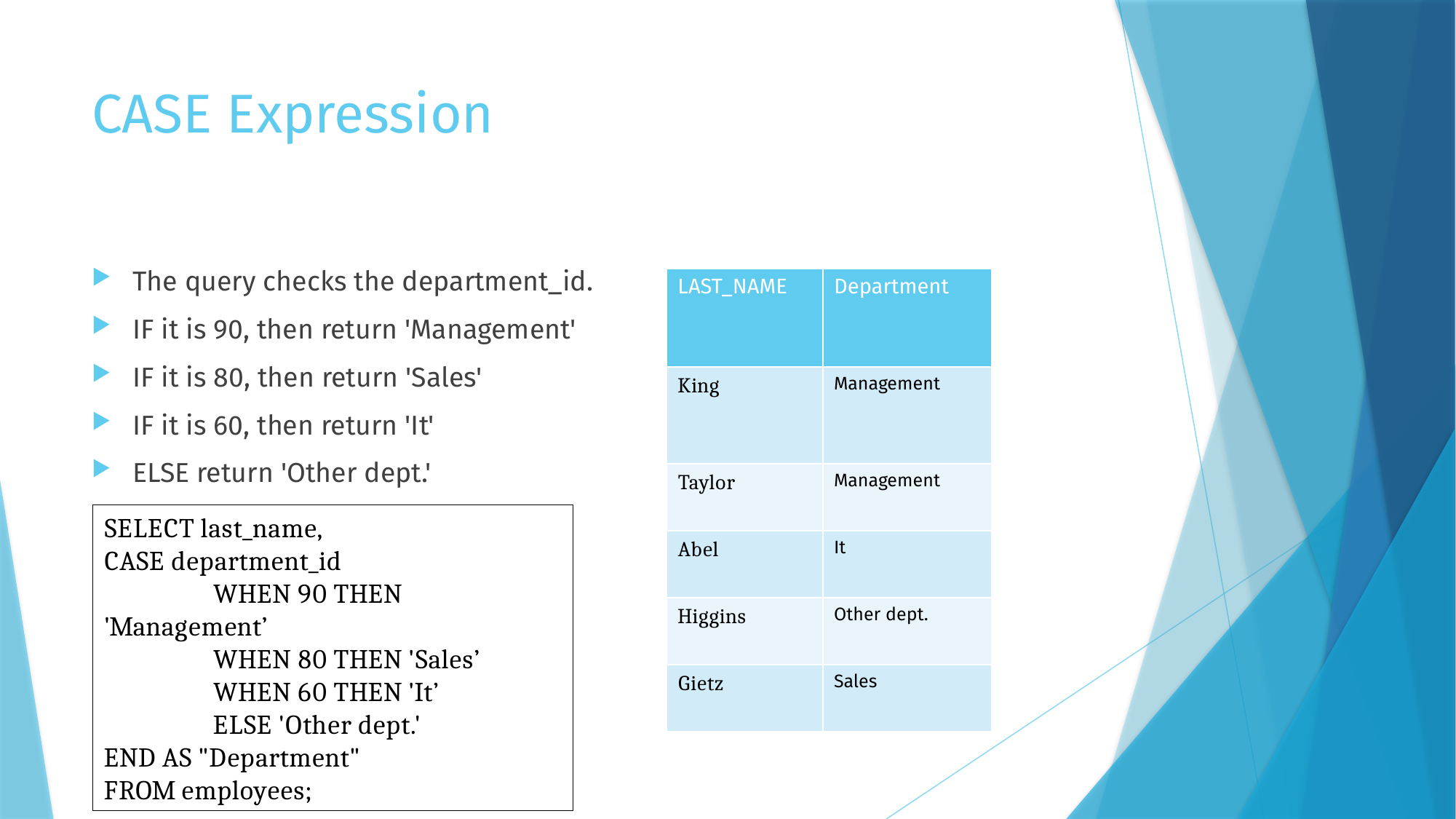

# CASE Expression
The query checks the department_id.
IF it is 90, then return 'Management'
IF it is 80, then return 'Sales'
IF it is 60, then return 'It'
ELSE return 'Other dept.'
| LAST\_NAME | Department |
| --- | --- |
| King | Management |
| Taylor | Management |
| Abel | It |
| Higgins | Other dept. |
| Gietz | Sales |
SELECT last_name,
CASE department_id
	WHEN 90 THEN 'Management’
	WHEN 80 THEN 'Sales’
	WHEN 60 THEN 'It’
	ELSE 'Other dept.'
END AS "Department"
FROM employees;